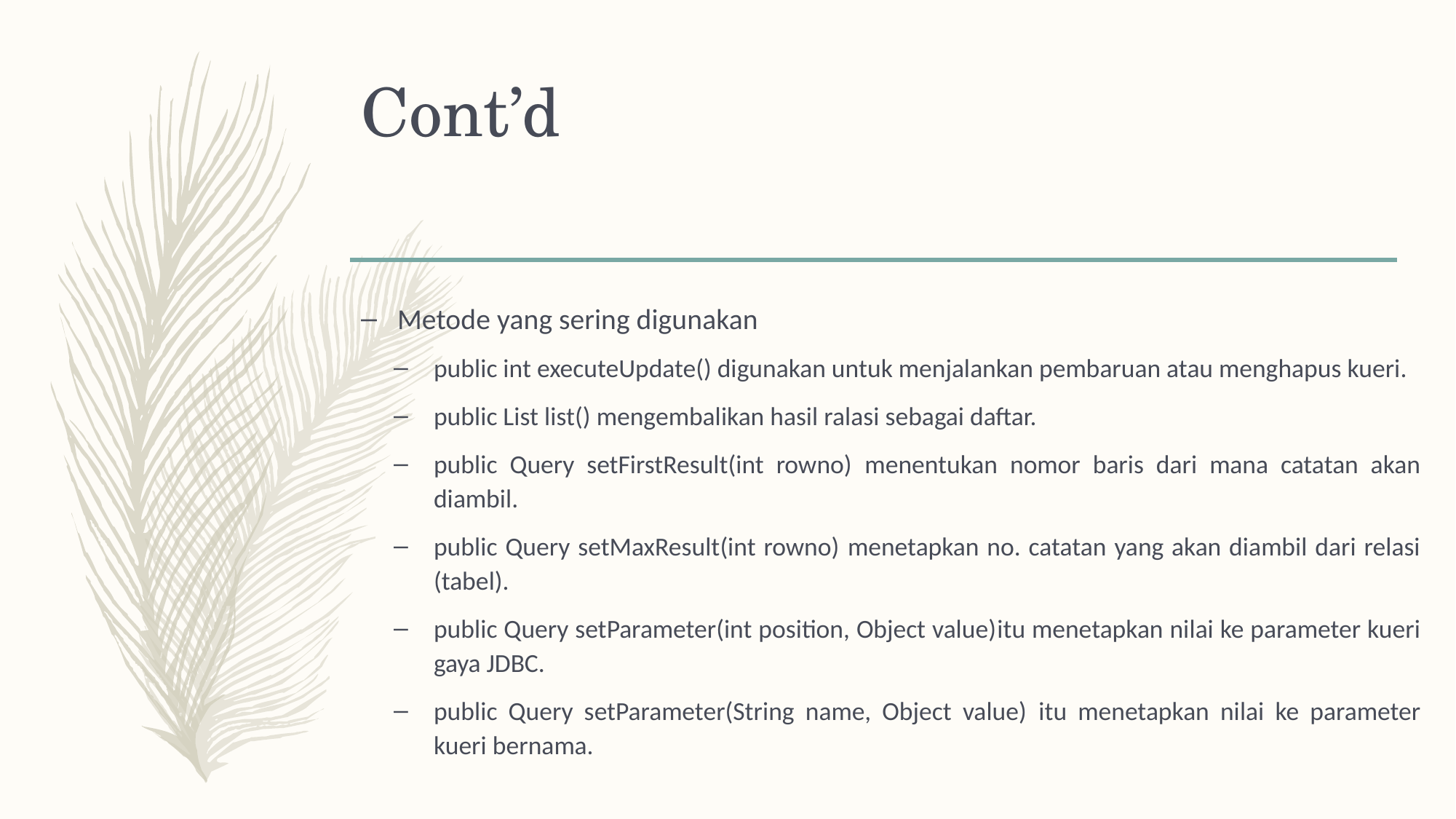

# Cont’d
Metode yang sering digunakan
public int executeUpdate() digunakan untuk menjalankan pembaruan atau menghapus kueri.
public List list() mengembalikan hasil ralasi sebagai daftar.
public Query setFirstResult(int rowno) menentukan nomor baris dari mana catatan akan diambil.
public Query setMaxResult(int rowno) menetapkan no. catatan yang akan diambil dari relasi (tabel).
public Query setParameter(int position, Object value)itu menetapkan nilai ke parameter kueri gaya JDBC.
public Query setParameter(String name, Object value) itu menetapkan nilai ke parameter kueri bernama.